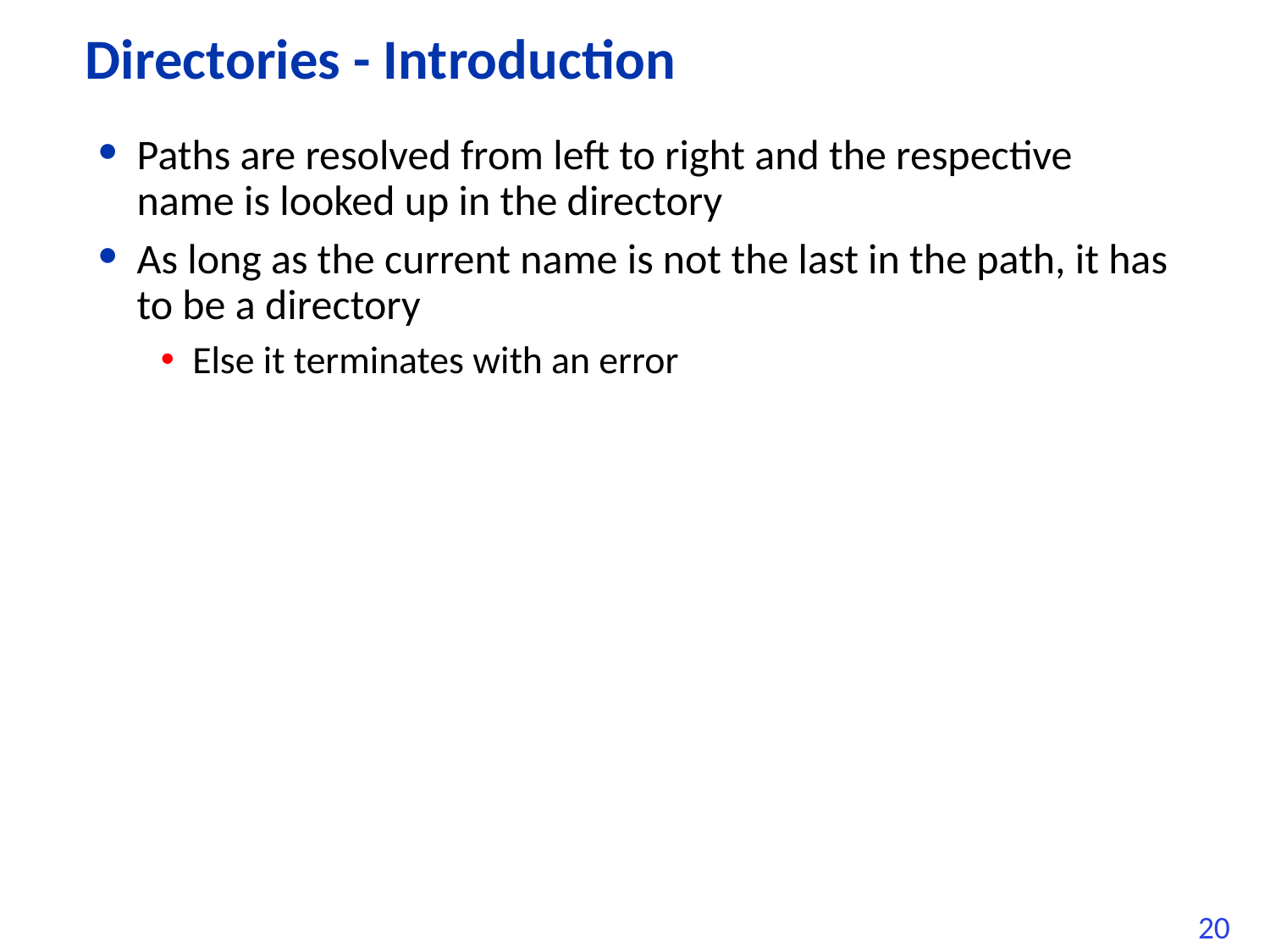

# Directories - Introduction
Paths are resolved from left to right and the respective name is looked up in the directory
As long as the current name is not the last in the path, it has to be a directory
Else it terminates with an error